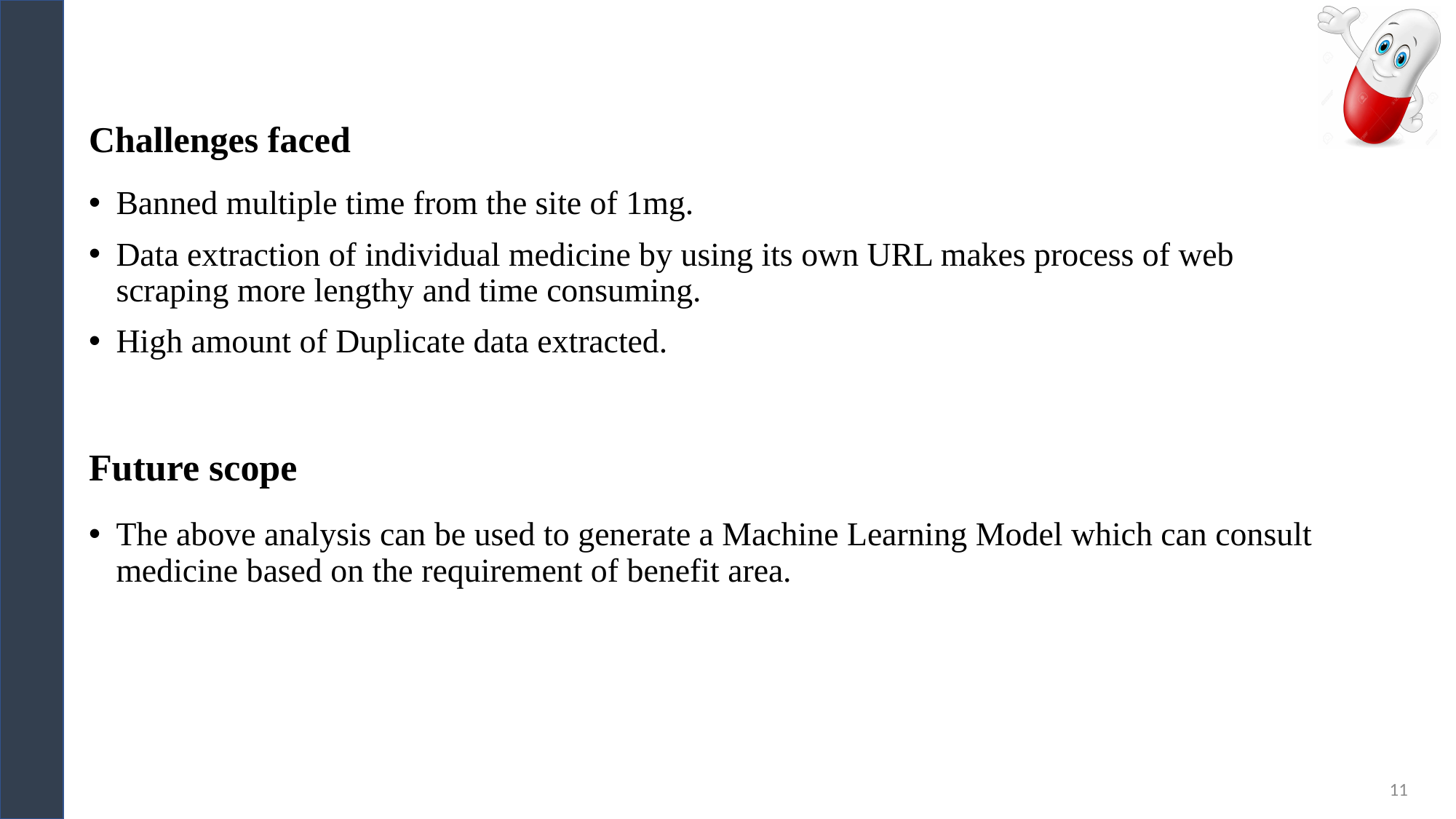

Challenges faced
Banned multiple time from the site of 1mg.
Data extraction of individual medicine by using its own URL makes process of web scraping more lengthy and time consuming.
High amount of Duplicate data extracted.

# Future scope
The above analysis can be used to generate a Machine Learning Model which can consult medicine based on the requirement of benefit area.

11